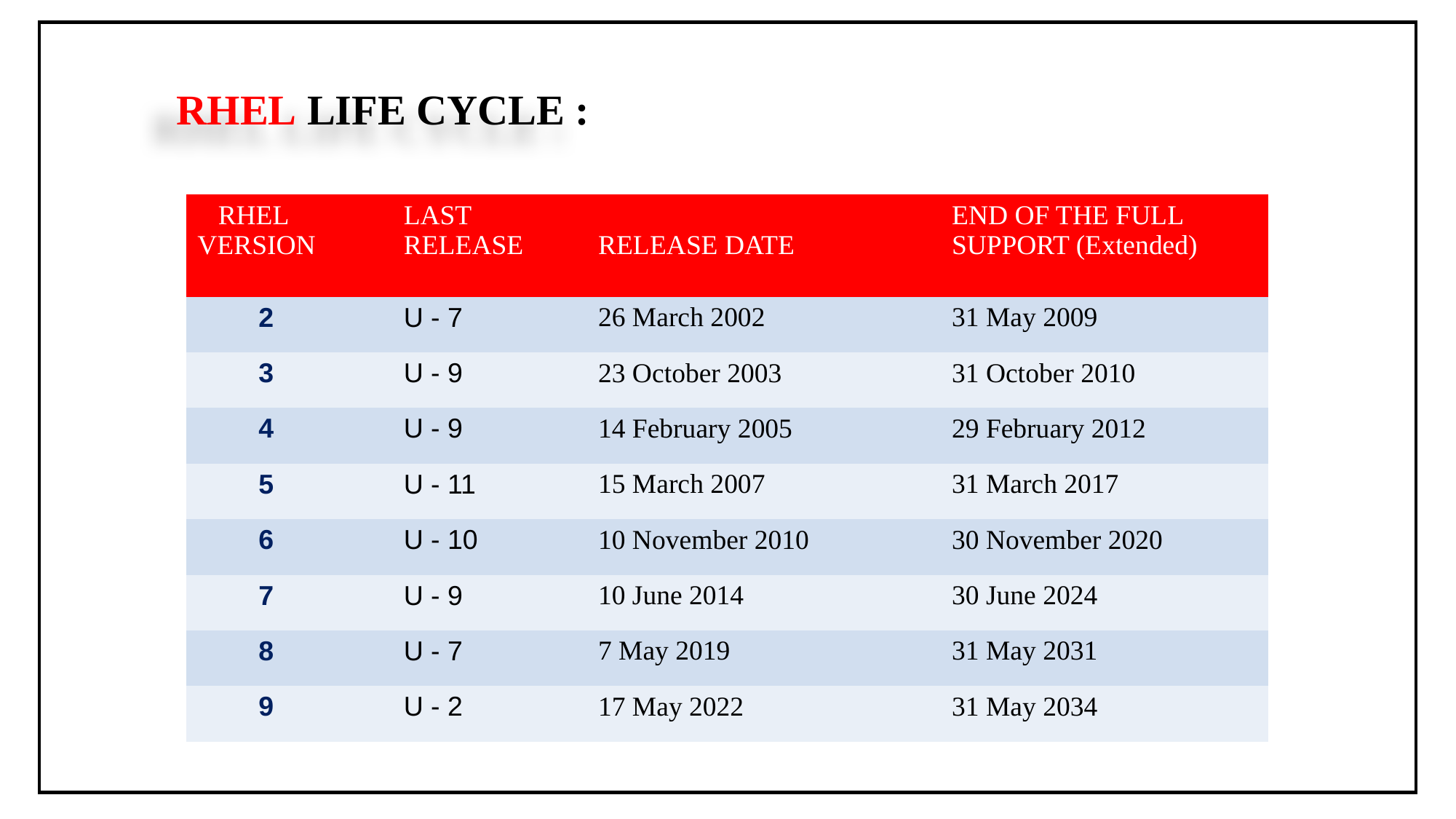

RHEL LIFE CYCLE :
| RHEL VERSION | LAST RELEASE | RELEASE DATE | END OF THE FULL SUPPORT (Extended) |
| --- | --- | --- | --- |
| 2 | U - 7 | 26 March 2002 | 31 May 2009 |
| 3 | U - 9 | 23 October 2003 | 31 October 2010 |
| 4 | U - 9 | 14 February 2005 | 29 February 2012 |
| 5 | U - 11 | 15 March 2007 | 31 March 2017 |
| 6 | U - 10 | 10 November 2010 | 30 November 2020 |
| 7 | U - 9 | 10 June 2014 | 30 June 2024 |
| 8 | U - 7 | 7 May 2019 | 31 May 2031 |
| 9 | U - 2 | 17 May 2022 | 31 May 2034 |